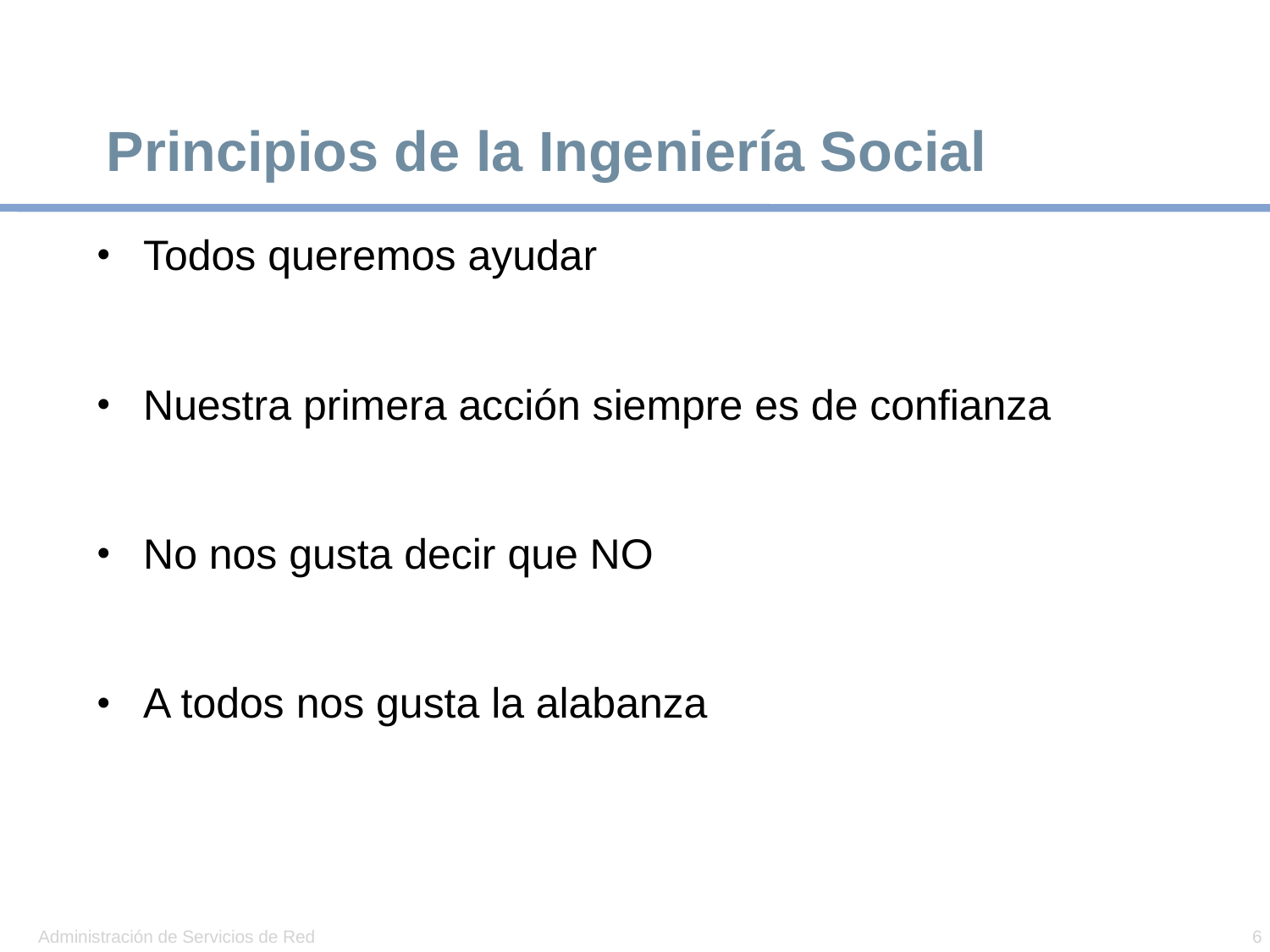

# Principios de la Ingeniería Social
Todos queremos ayudar

Nuestra primera acción siempre es de confianza

No nos gusta decir que NO

A todos nos gusta la alabanza